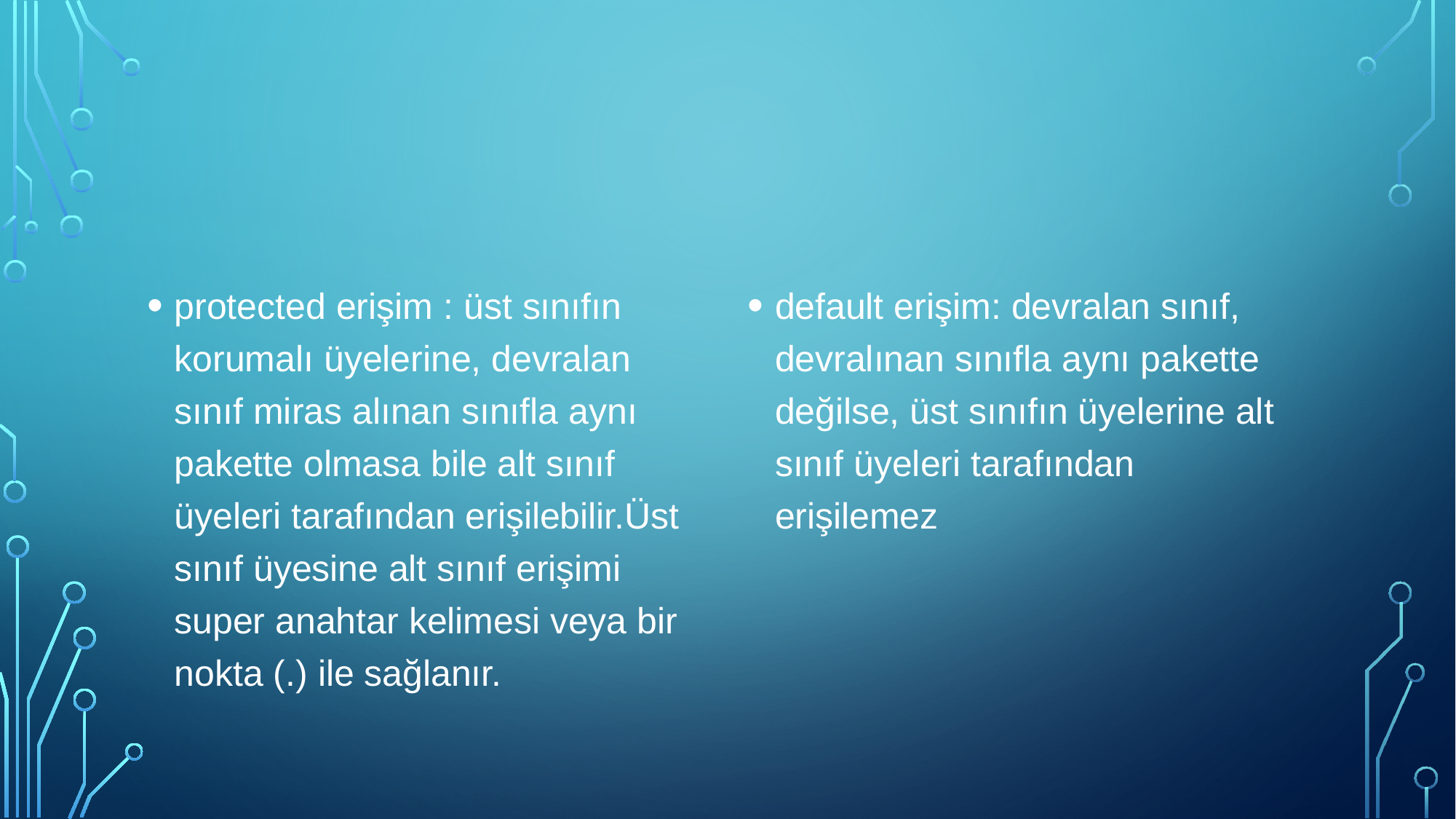

#
protected erişim : üst sınıfın korumalı üyelerine, devralan sınıf miras alınan sınıfla aynı pakette olmasa bile alt sınıf üyeleri tarafından erişilebilir.Üst sınıf üyesine alt sınıf erişimi super anahtar kelimesi veya bir nokta (.) ile sağlanır.
default erişim: devralan sınıf, devralınan sınıfla aynı pakette değilse, üst sınıfın üyelerine alt sınıf üyeleri tarafından erişilemez